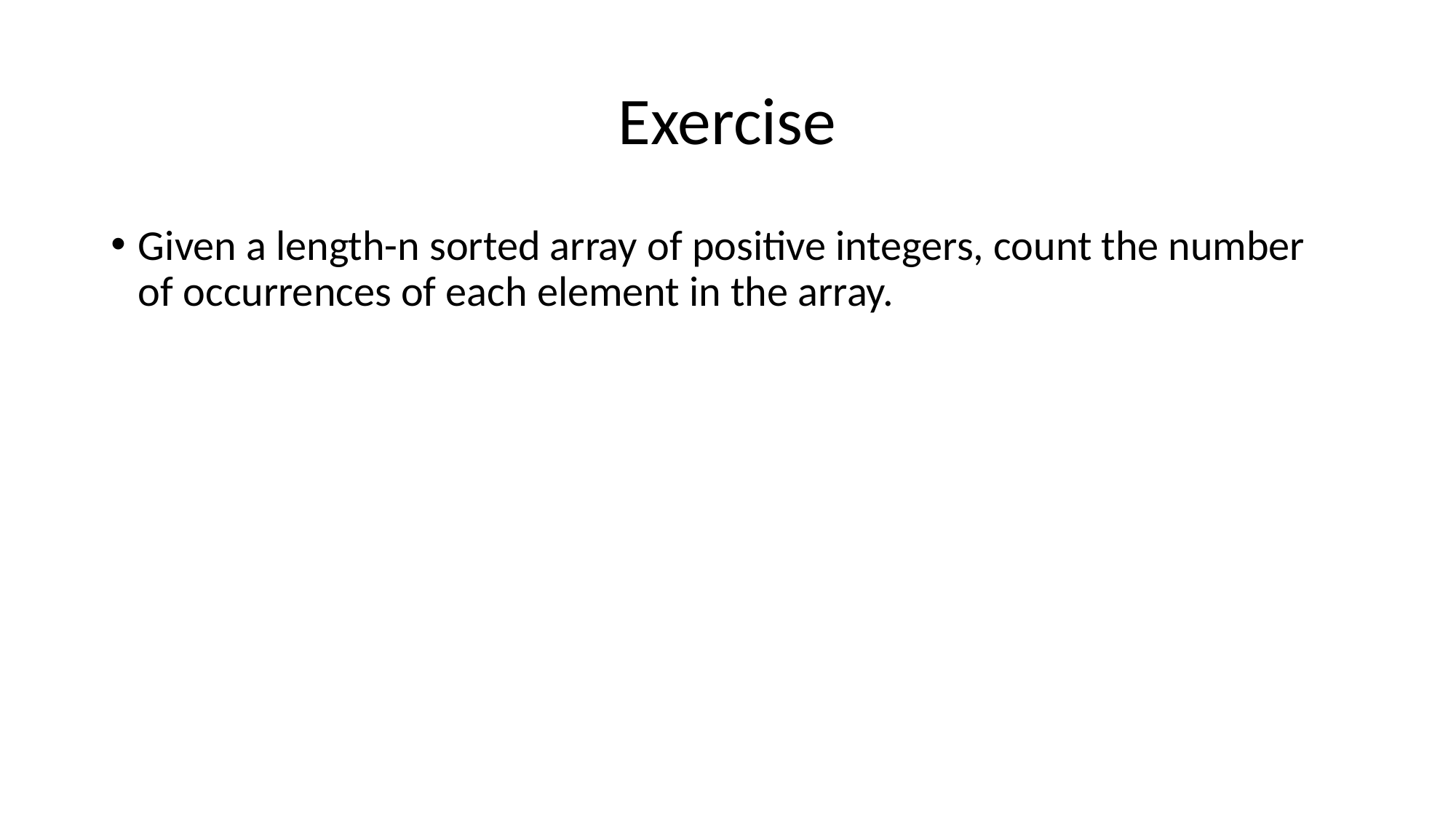

# Exercise
Given a length-n sorted array of positive integers, count the number of occurrences of each element in the array.